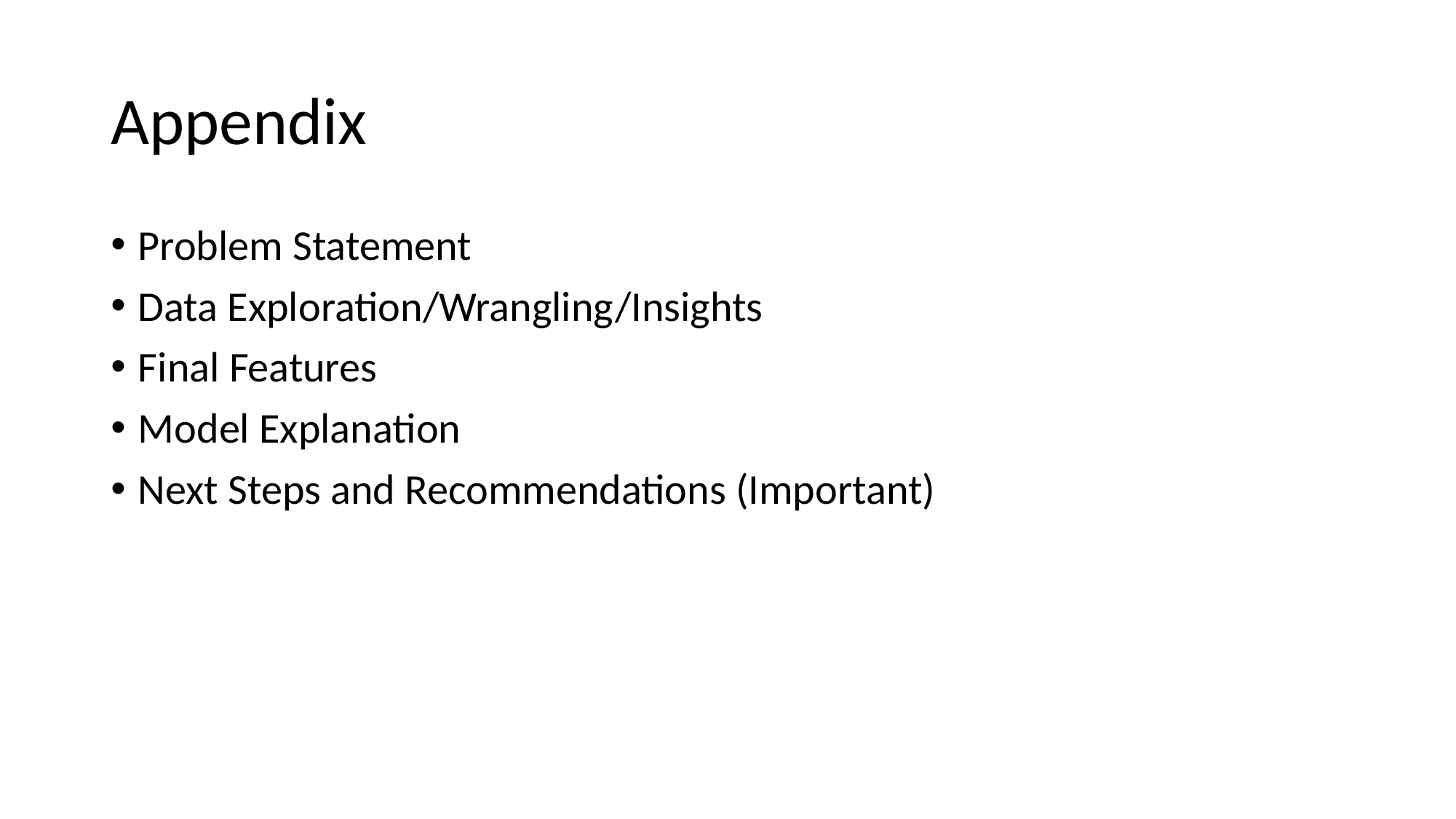

# Appendix
Problem Statement
Data Exploration/Wrangling/Insights
Final Features
Model Explanation
Next Steps and Recommendations (Important)